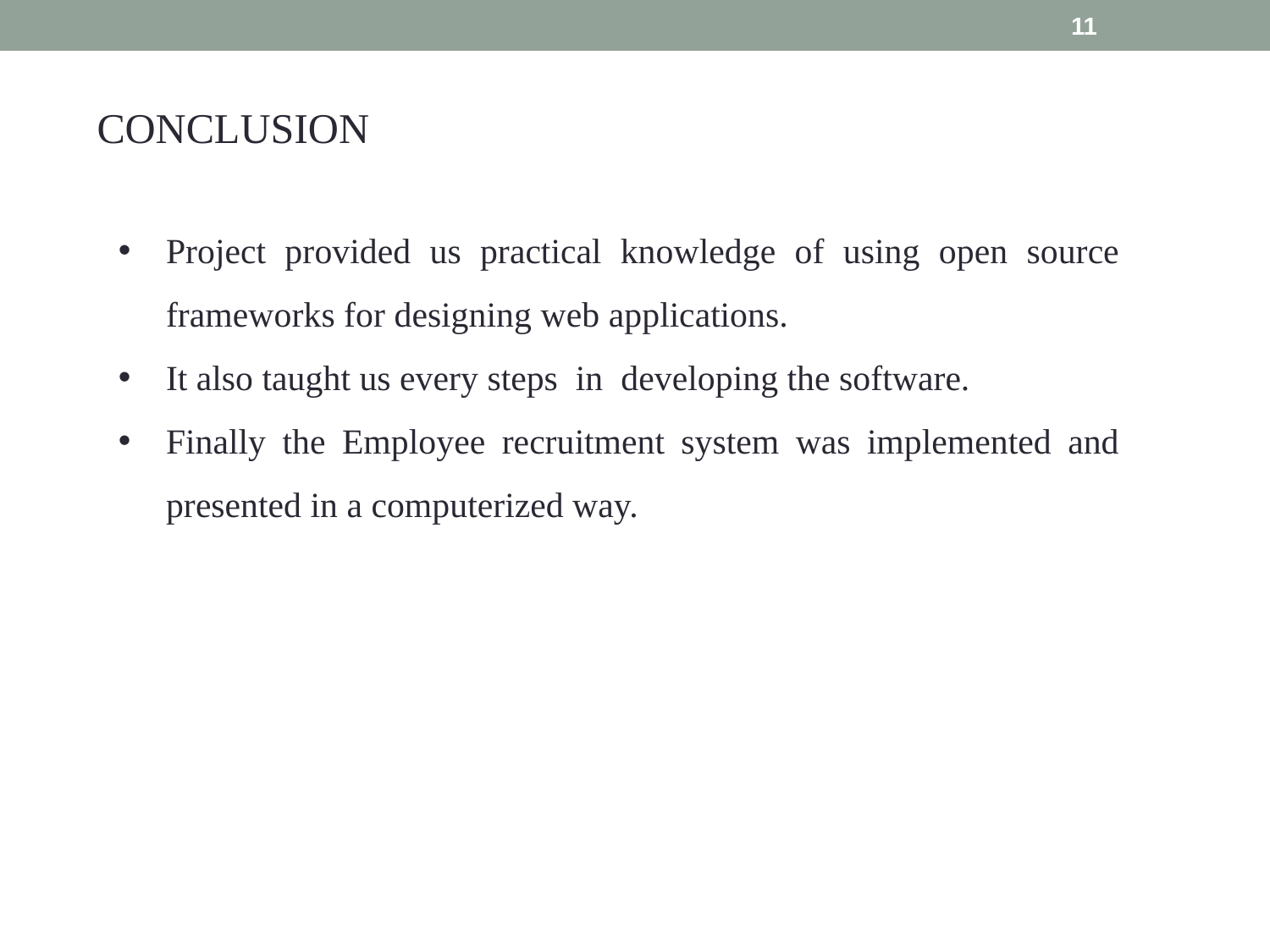

11
CONCLUSION
Project provided us practical knowledge of using open source frameworks for designing web applications.
It also taught us every steps  in  developing the software.
Finally the Employee recruitment system was implemented and presented in a computerized way.